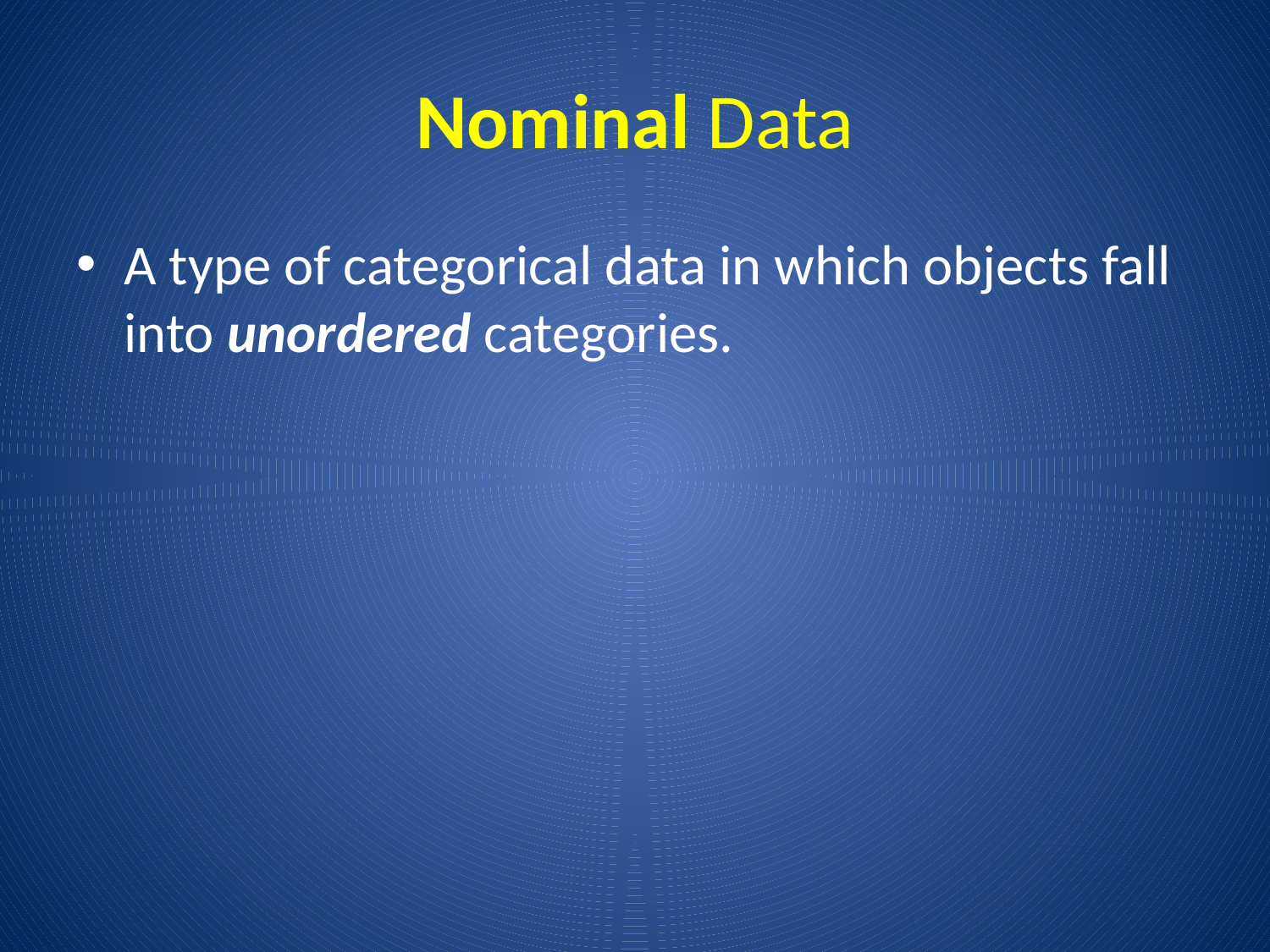

# Nominal Data
A type of categorical data in which objects fall into unordered categories.